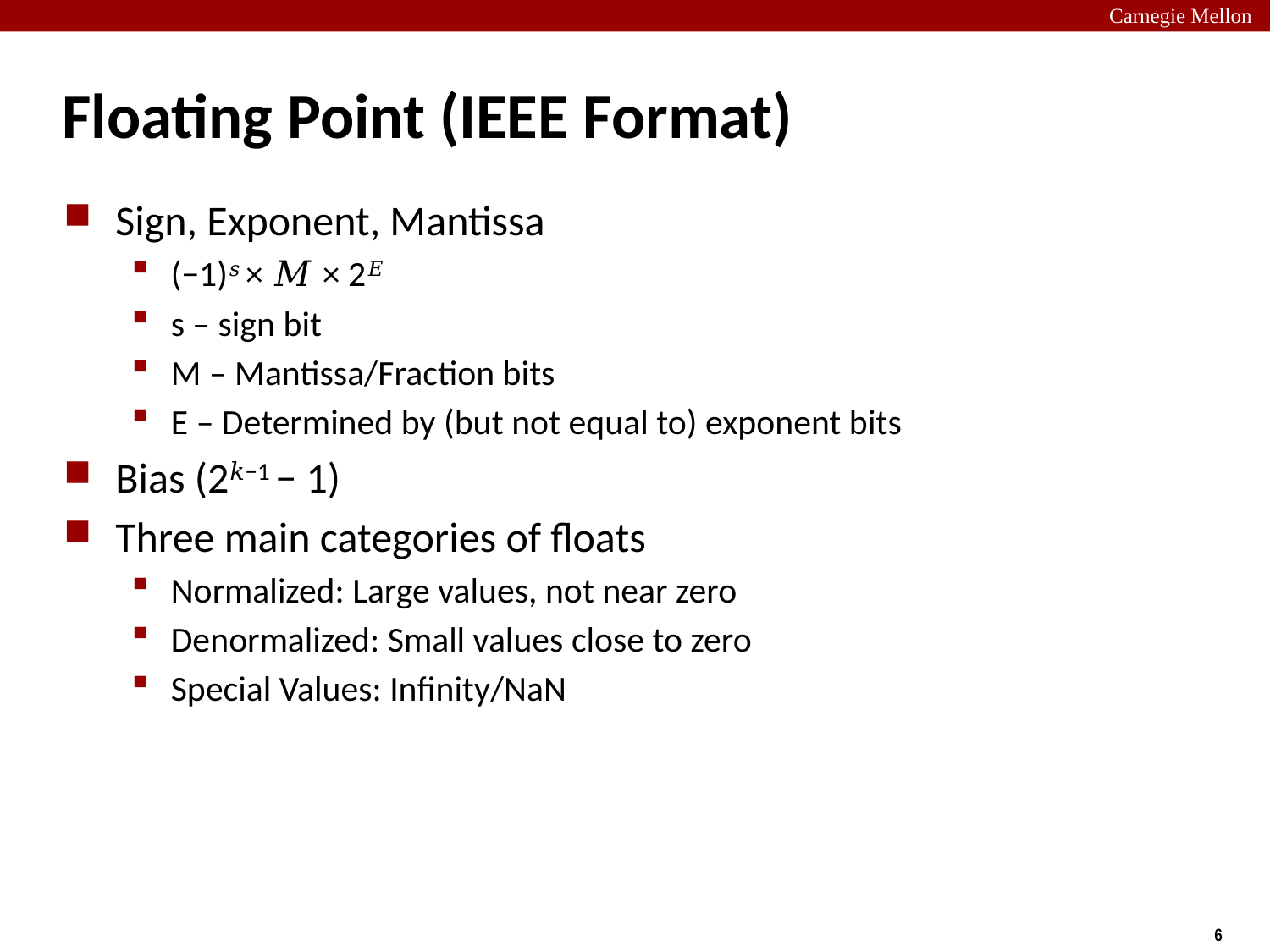

# Floating Point (IEEE Format)
Sign, Exponent, Mantissa
(−1)𝑠 × 𝑀 × 2𝐸
s – sign bit
M – Mantissa/Fraction bits
E – Determined by (but not equal to) exponent bits
Bias (2𝑘−1 − 1)
Three main categories of floats
Normalized: Large values, not near zero
Denormalized: Small values close to zero
Special Values: Infinity/NaN